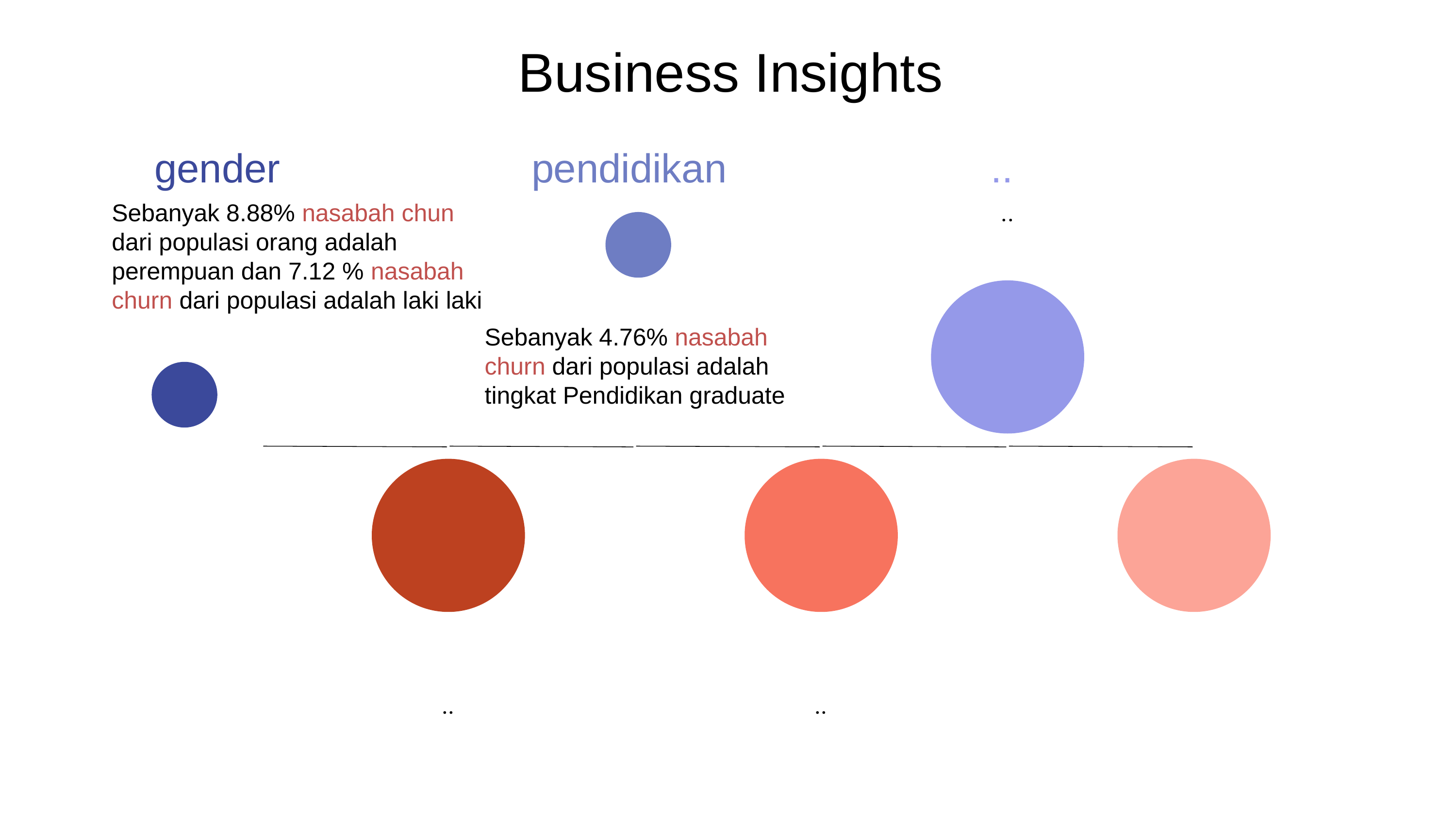

Business Insights
gender
pendidikan
..
Sebanyak 8.88% nasabah chun dari populasi orang adalah perempuan dan 7.12 % nasabah churn dari populasi adalah laki laki
..

Sebanyak 4.76% nasabah churn dari populasi adalah tingkat Pendidikan graduate

..
..